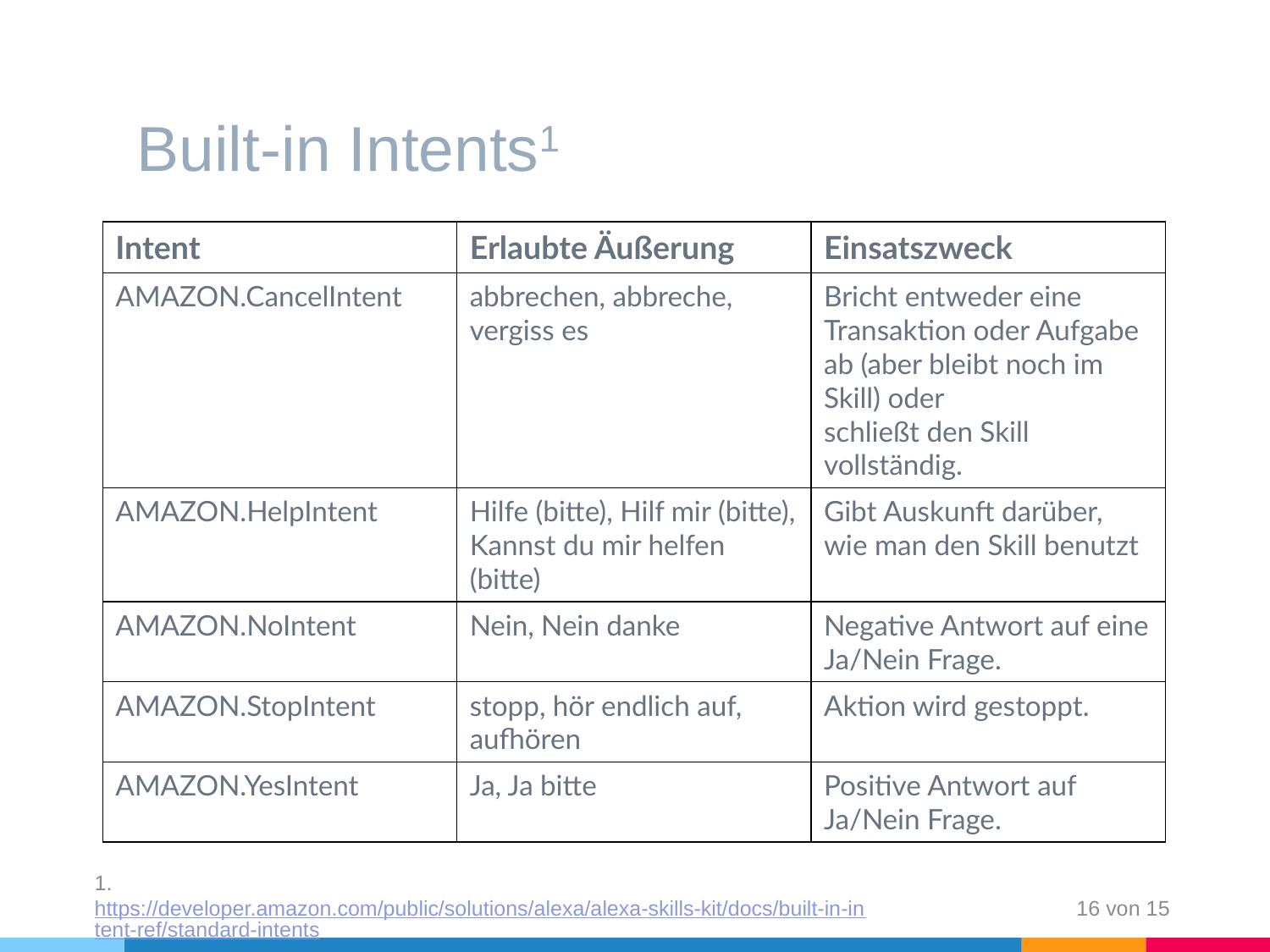

# Built-in Intents1
| Intent | Erlaubte Äußerung | Einsatszweck |
| --- | --- | --- |
| AMAZON.CancelIntent | abbrechen, abbreche, vergiss es | Bricht entweder eine Transaktion oder Aufgabe ab (aber bleibt noch im Skill) oder schließt den Skill vollständig. |
| AMAZON.HelpIntent | Hilfe (bitte), Hilf mir (bitte), Kannst du mir helfen (bitte) | Gibt Auskunft darüber, wie man den Skill benutzt |
| AMAZON.NoIntent | Nein, Nein danke | Negative Antwort auf eine Ja/Nein Frage. |
| AMAZON.StopIntent | stopp, hör endlich auf, aufhören | Aktion wird gestoppt. |
| AMAZON.YesIntent | Ja, Ja bitte | Positive Antwort auf Ja/Nein Frage. |
1. https://developer.amazon.com/public/solutions/alexa/alexa-skills-kit/docs/built-in-intent-ref/standard-intents
16 von 15